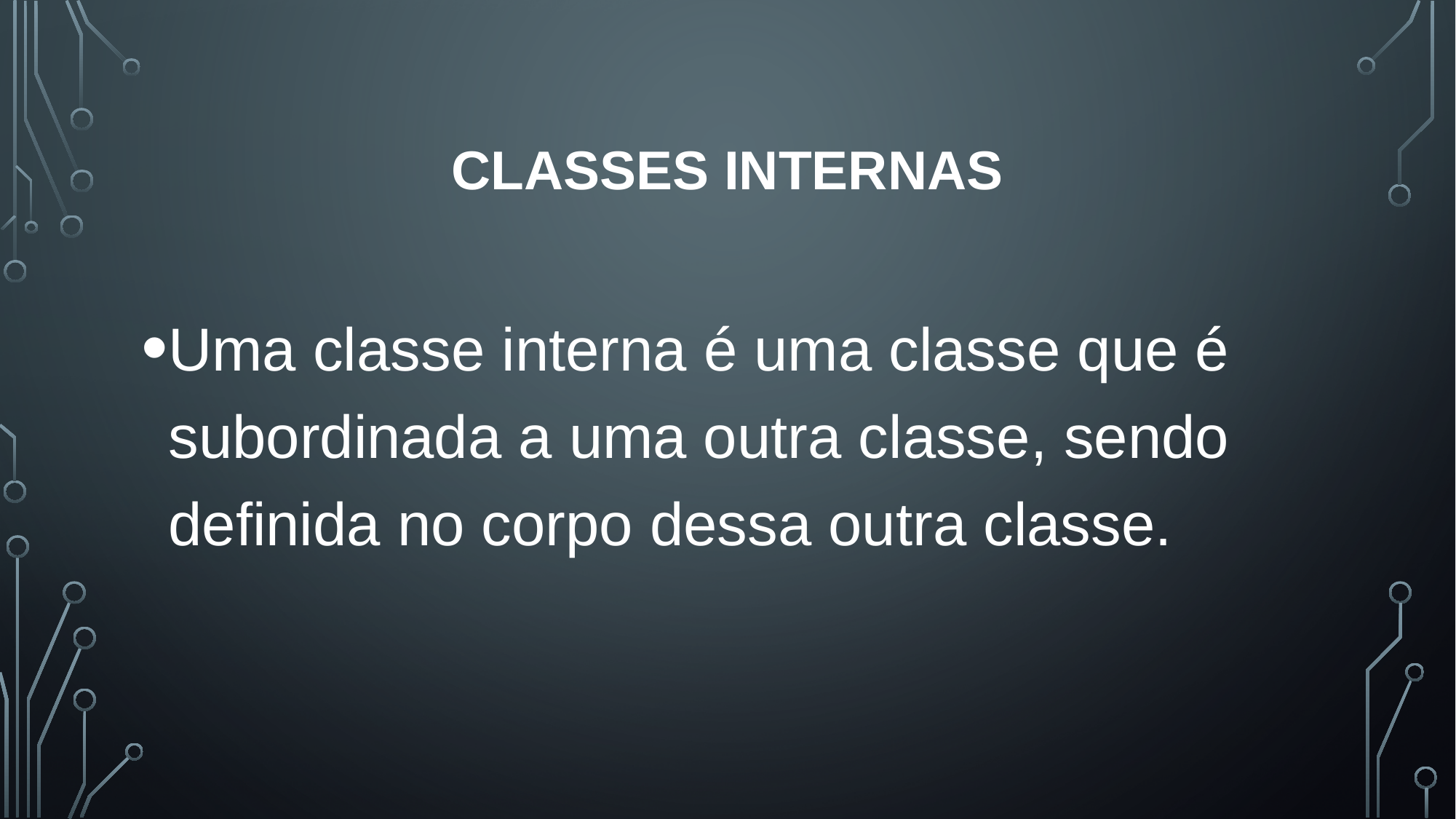

# Classes internas
Uma classe interna é uma classe que é subordinada a uma outra classe, sendo definida no corpo dessa outra classe.